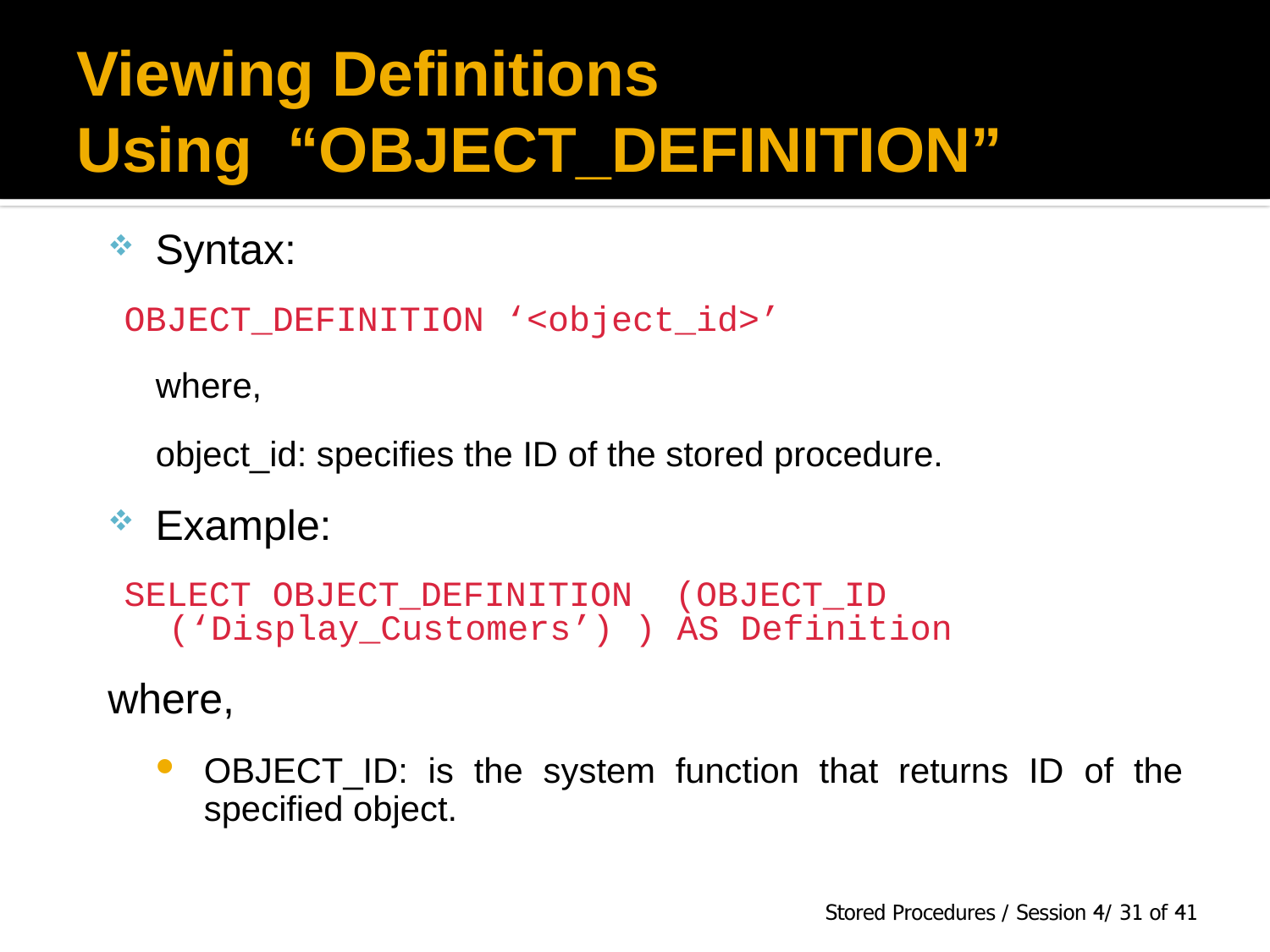

# Viewing Definitions Using  “OBJECT_DEFINITION”
Syntax:
OBJECT_DEFINITION ‘<object_id>’
where,
object_id: specifies the ID of the stored procedure.
Example:
SELECT OBJECT_DEFINITION  (OBJECT_ID (‘Display_Customers’) ) AS Definition
where,
OBJECT_ID: is the system function that returns ID of the specified object.